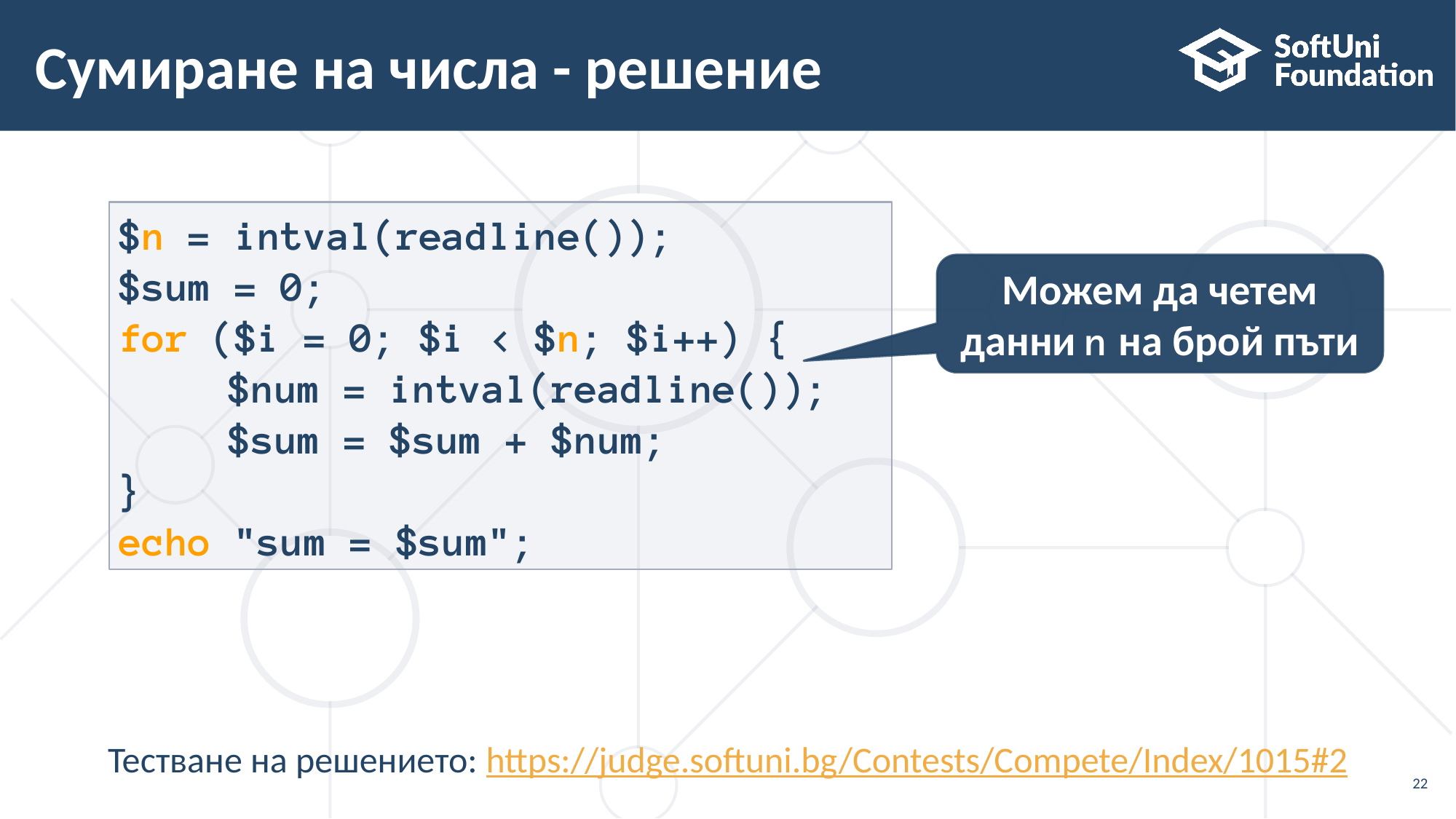

# Сумиране на числа - решение
$n = intval(readline());
$sum = 0;
for ($i = 0; $i < $n; $i++) {
 	$num = intval(readline());
	$sum = $sum + $num;
}
echo "sum = $sum";
Можем да четем данни n на брой пъти
Тестване на решението: https://judge.softuni.bg/Contests/Compete/Index/1015#2​
22